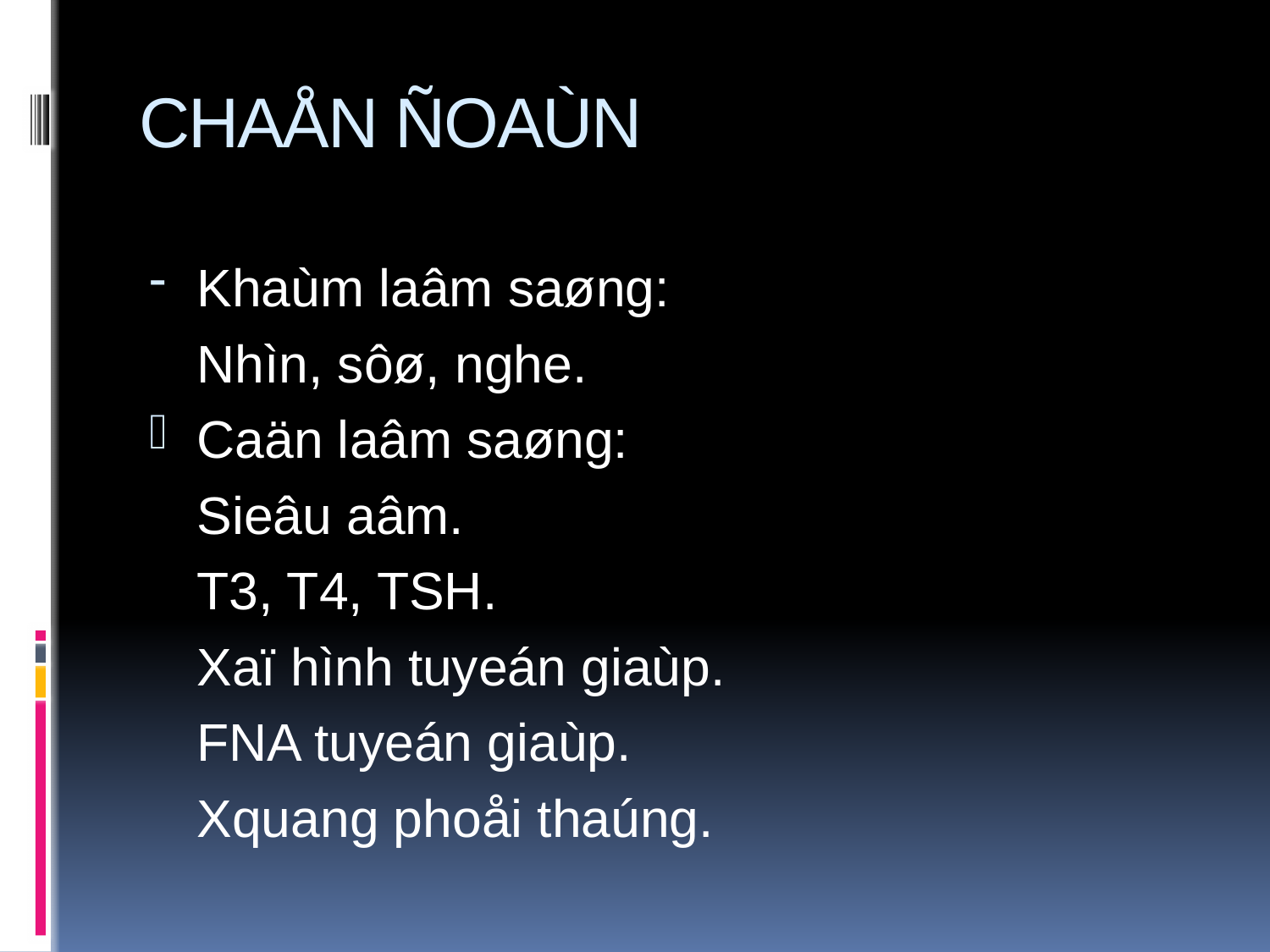

# CHAÅN ÑOAÙN
Khaùm laâm saøng:
	Nhìn, sôø, nghe.
Caän laâm saøng:
	Sieâu aâm.
	T3, T4, TSH.
	Xaï hình tuyeán giaùp.
	FNA tuyeán giaùp.
	Xquang phoåi thaúng.